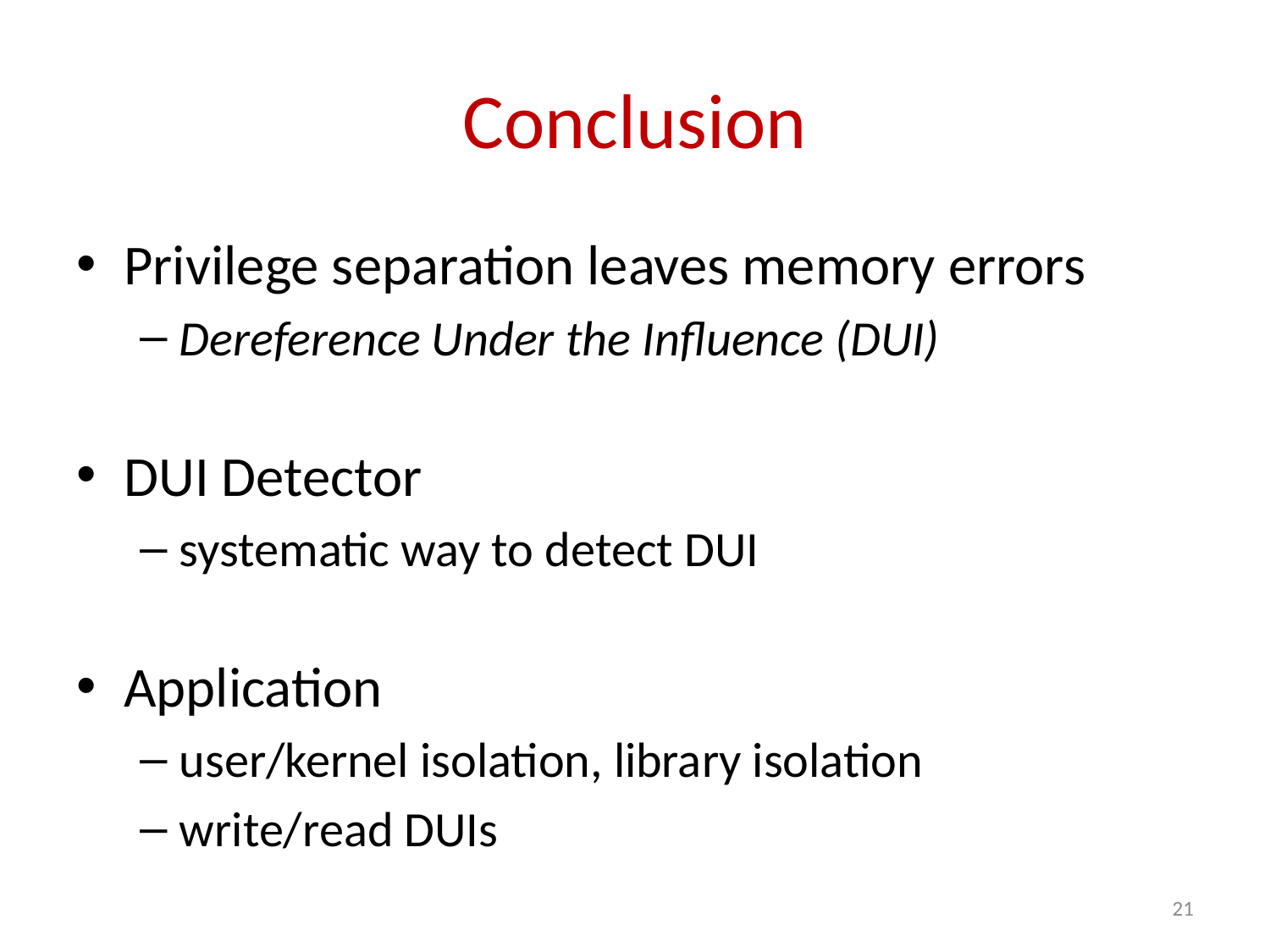

# Conclusion
Privilege separation leaves memory errors
Dereference Under the Influence (DUI)

DUI Detector
systematic way to detect DUI

Application
user/kernel isolation, library isolation
write/read DUIs

21